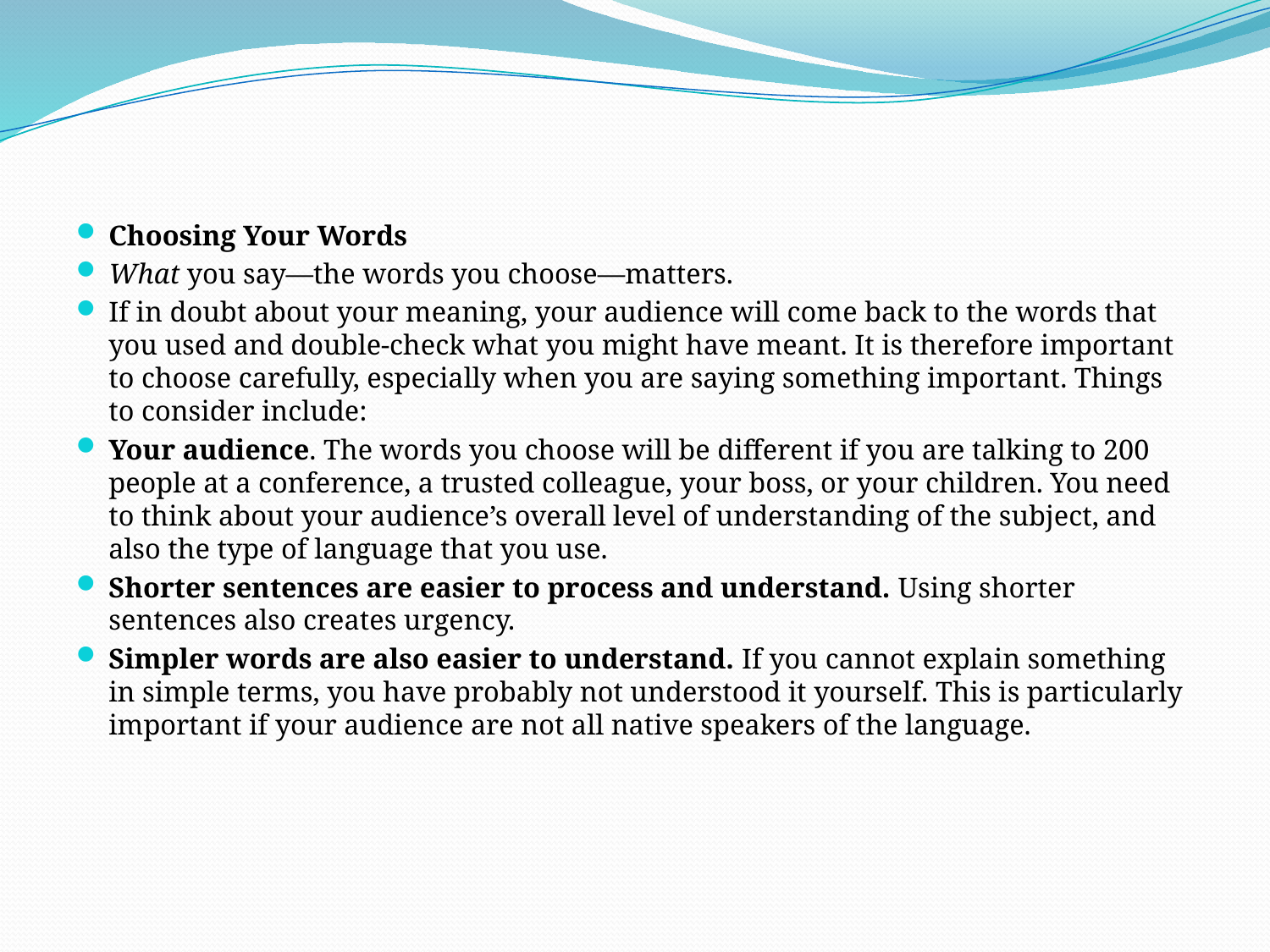

#
Choosing Your Words
What you say—the words you choose—matters.
If in doubt about your meaning, your audience will come back to the words that you used and double-check what you might have meant. It is therefore important to choose carefully, especially when you are saying something important. Things to consider include:
Your audience. The words you choose will be different if you are talking to 200 people at a conference, a trusted colleague, your boss, or your children. You need to think about your audience’s overall level of understanding of the subject, and also the type of language that you use.
Shorter sentences are easier to process and understand. Using shorter sentences also creates urgency.
Simpler words are also easier to understand. If you cannot explain something in simple terms, you have probably not understood it yourself. This is particularly important if your audience are not all native speakers of the language.